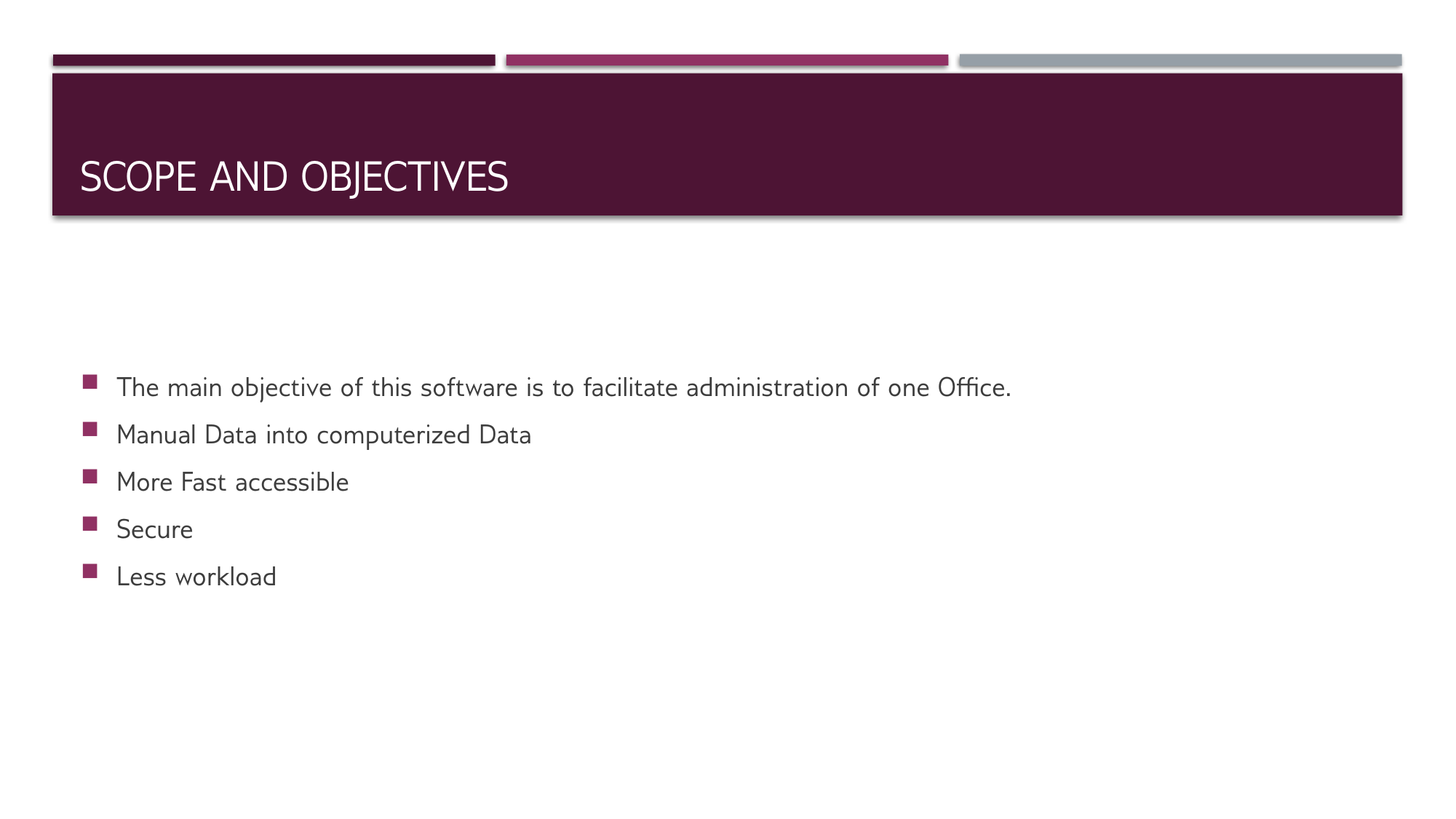

# Scope and Objectives
The main objective of this software is to facilitate administration of one Office.
Manual Data into computerized Data
More Fast accessible
Secure
Less workload